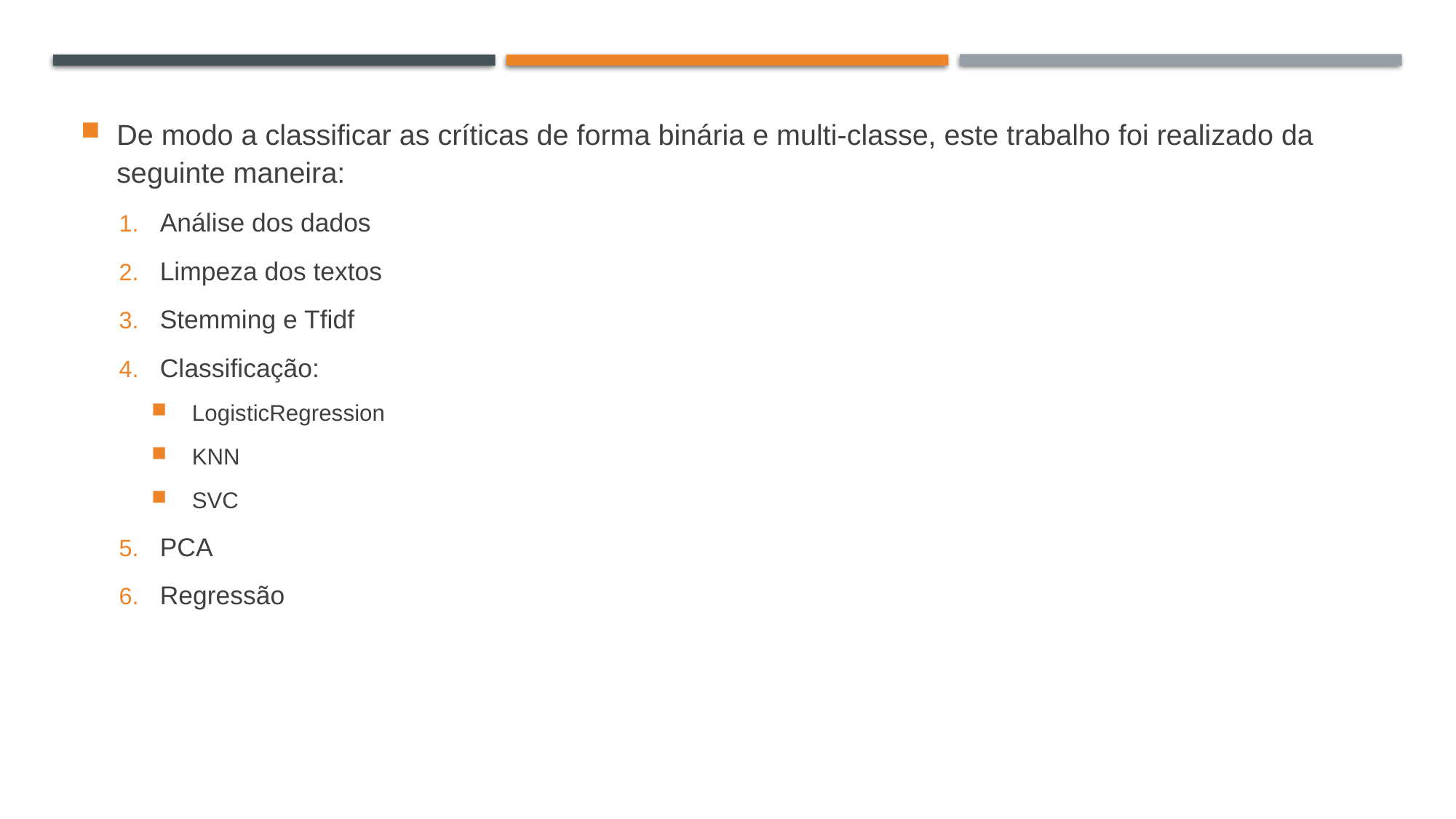

De modo a classificar as críticas de forma binária e multi-classe, este trabalho foi realizado da seguinte maneira:
Análise dos dados
Limpeza dos textos
Stemming e Tfidf
Classificação:
LogisticRegression
KNN
SVC
PCA
Regressão